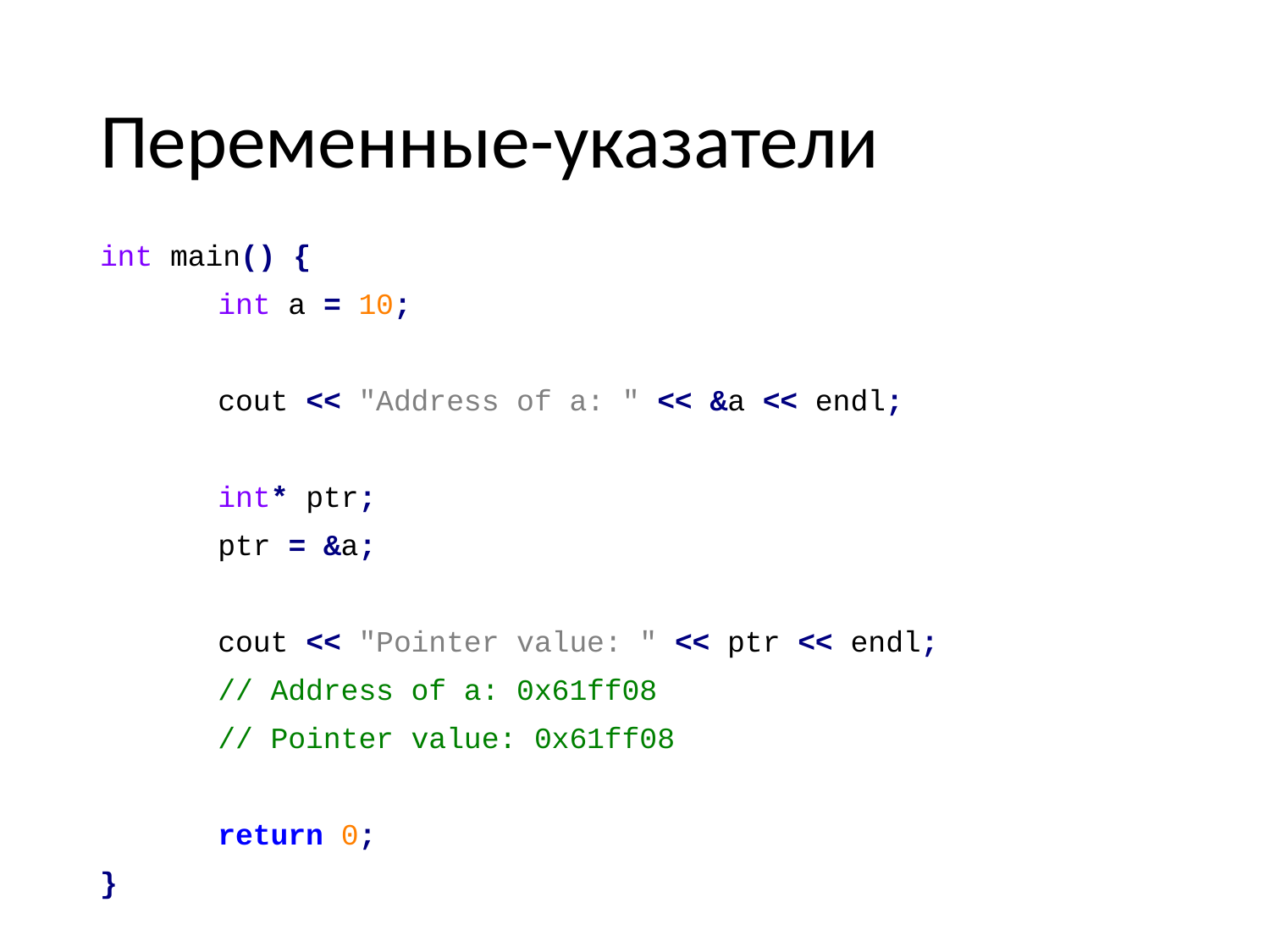

# Переменные-указатели
int main() {
	int a = 10;

	cout << "Address of a: " << &a << endl;

	int* ptr;
	ptr = &a;

	cout << "Pointer value: " << ptr << endl;
	// Address of a: 0x61ff08
	// Pointer value: 0x61ff08

	return 0;
}